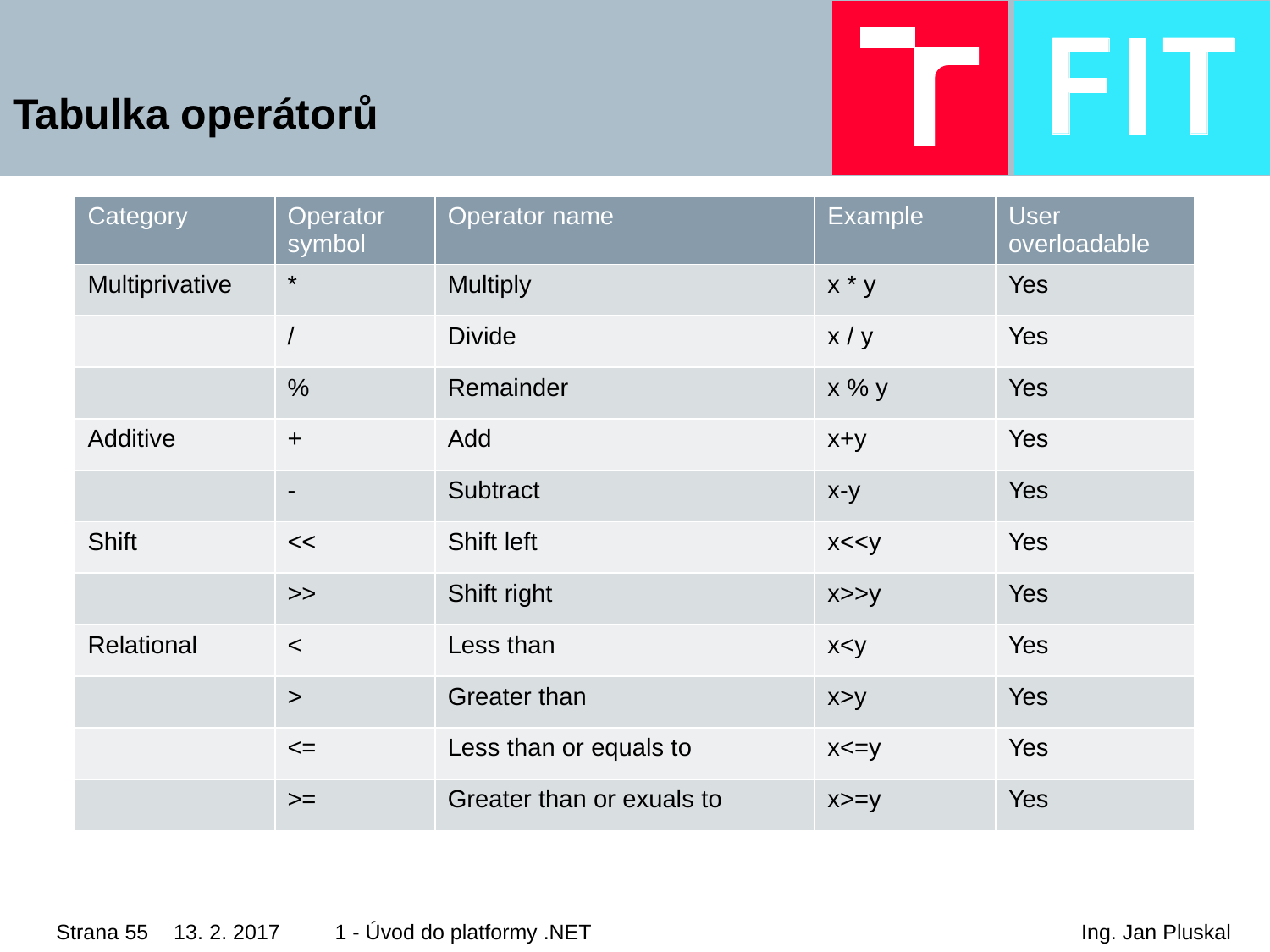

# Tabulka operátorů
| Category | Operator symbol | Operator name | Example | User overloadable |
| --- | --- | --- | --- | --- |
| Multiprivative | \* | Multiply | x \* y | Yes |
|  | / | Divide | x / y | Yes |
|  | % | Remainder | x % y | Yes |
| Additive | + | Add | x+y | Yes |
|  | - | Subtract | x-y | Yes |
| Shift | << | Shift left | x<<y | Yes |
|  | >> | Shift right | x>>y | Yes |
| Relational | < | Less than | x<y | Yes |
|  | > | Greater than | x>y | Yes |
|  | <= | Less than or equals to | x<=y | Yes |
|  | >= | Greater than or exuals to | x>=y | Yes |